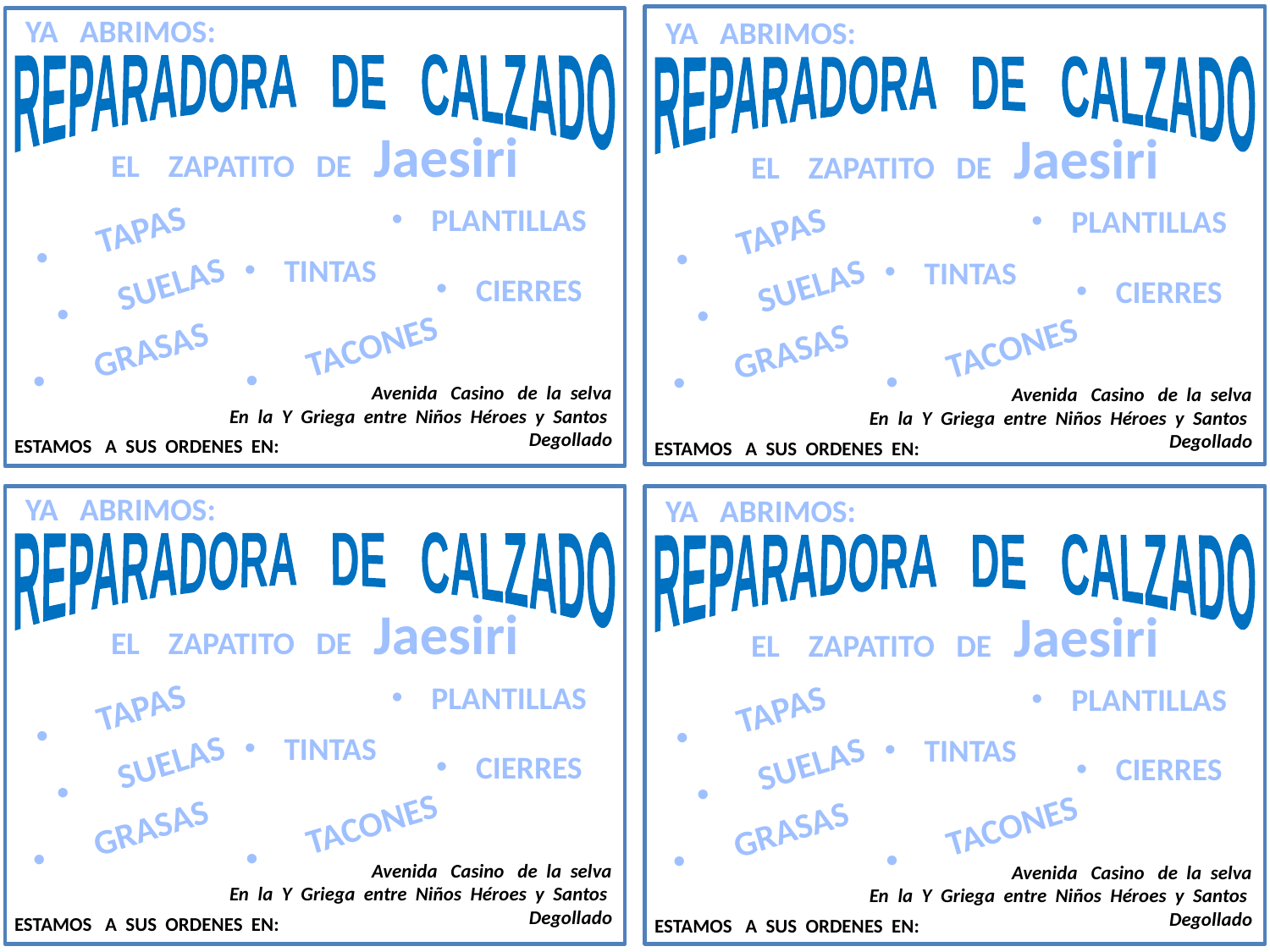

YA   ABRIMOS:
YA   ABRIMOS:

REPARADORA   DE   CALZADO
REPARADORA   DE   CALZADO
EL    ZAPATITO   DE   Jaesiri
EL    ZAPATITO   DE   Jaesiri
PLANTILLAS
PLANTILLAS
TAPAS
TAPAS
TINTAS
TINTAS
CIERRES
SUELAS
CIERRES
SUELAS
TACONES
TACONES
GRASAS
GRASAS
Avenida   Casino   de  la  selva
En  la  Y  Griega  entre  Niños  Héroes  y  Santos  Degollado
Avenida   Casino   de  la  selva
En  la  Y  Griega  entre  Niños  Héroes  y  Santos  Degollado
ESTAMOS   A  SUS  ORDENES  EN:
ESTAMOS   A  SUS  ORDENES  EN:
YA   ABRIMOS:
YA   ABRIMOS:

REPARADORA   DE   CALZADO
REPARADORA   DE   CALZADO
EL    ZAPATITO   DE   Jaesiri
EL    ZAPATITO   DE   Jaesiri
PLANTILLAS
PLANTILLAS
TAPAS
TAPAS
TINTAS
TINTAS
CIERRES
SUELAS
CIERRES
SUELAS
TACONES
TACONES
GRASAS
GRASAS
Avenida   Casino   de  la  selva
En  la  Y  Griega  entre  Niños  Héroes  y  Santos  Degollado
Avenida   Casino   de  la  selva
En  la  Y  Griega  entre  Niños  Héroes  y  Santos  Degollado
ESTAMOS   A  SUS  ORDENES  EN:
ESTAMOS   A  SUS  ORDENES  EN: